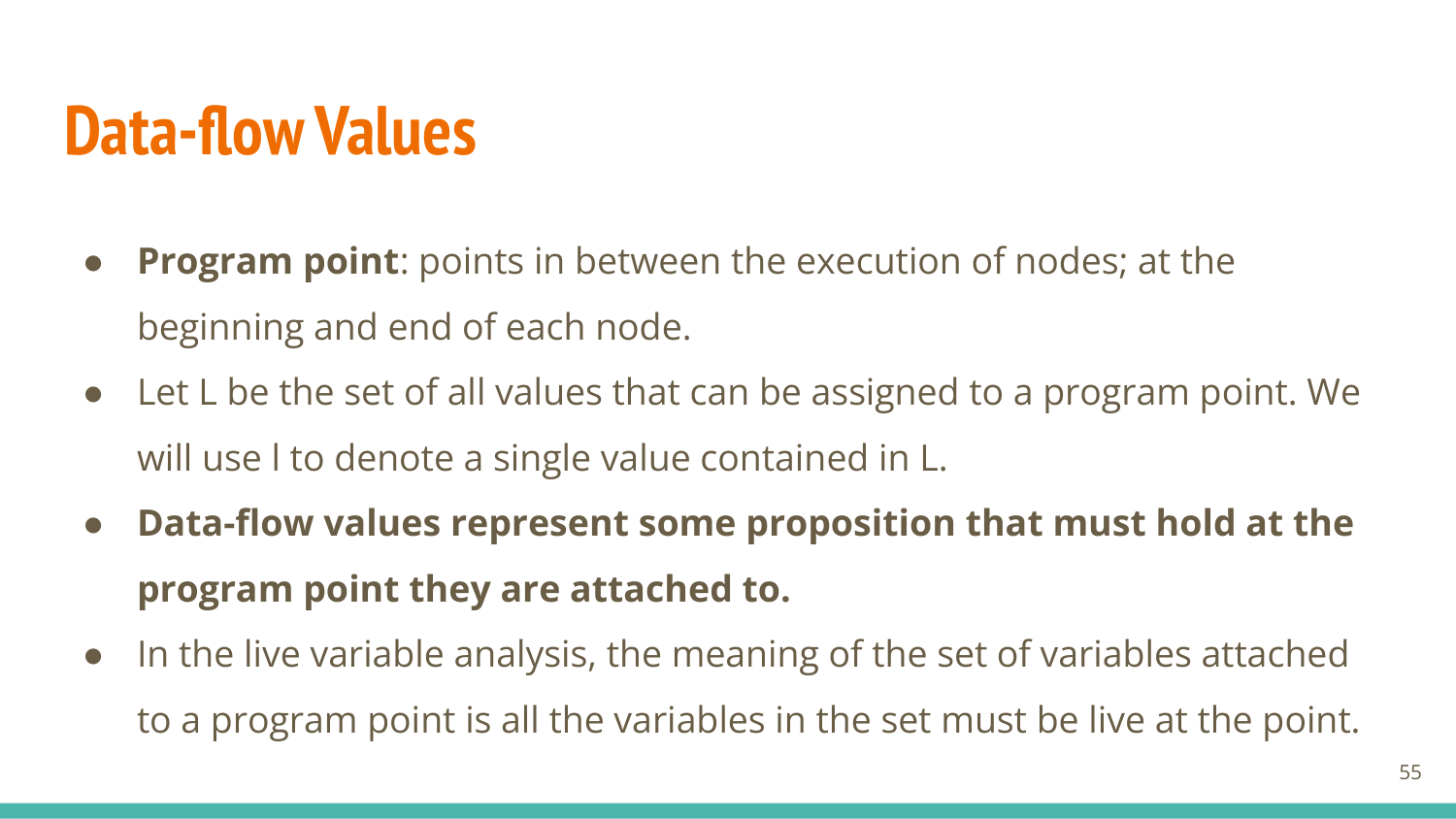

# Data-flow Values
Program point: points in between the execution of nodes; at the beginning and end of each node.
Let L be the set of all values that can be assigned to a program point. We will use l to denote a single value contained in L.
Data-flow values represent some proposition that must hold at the program point they are attached to.
In the live variable analysis, the meaning of the set of variables attached to a program point is all the variables in the set must be live at the point.
55